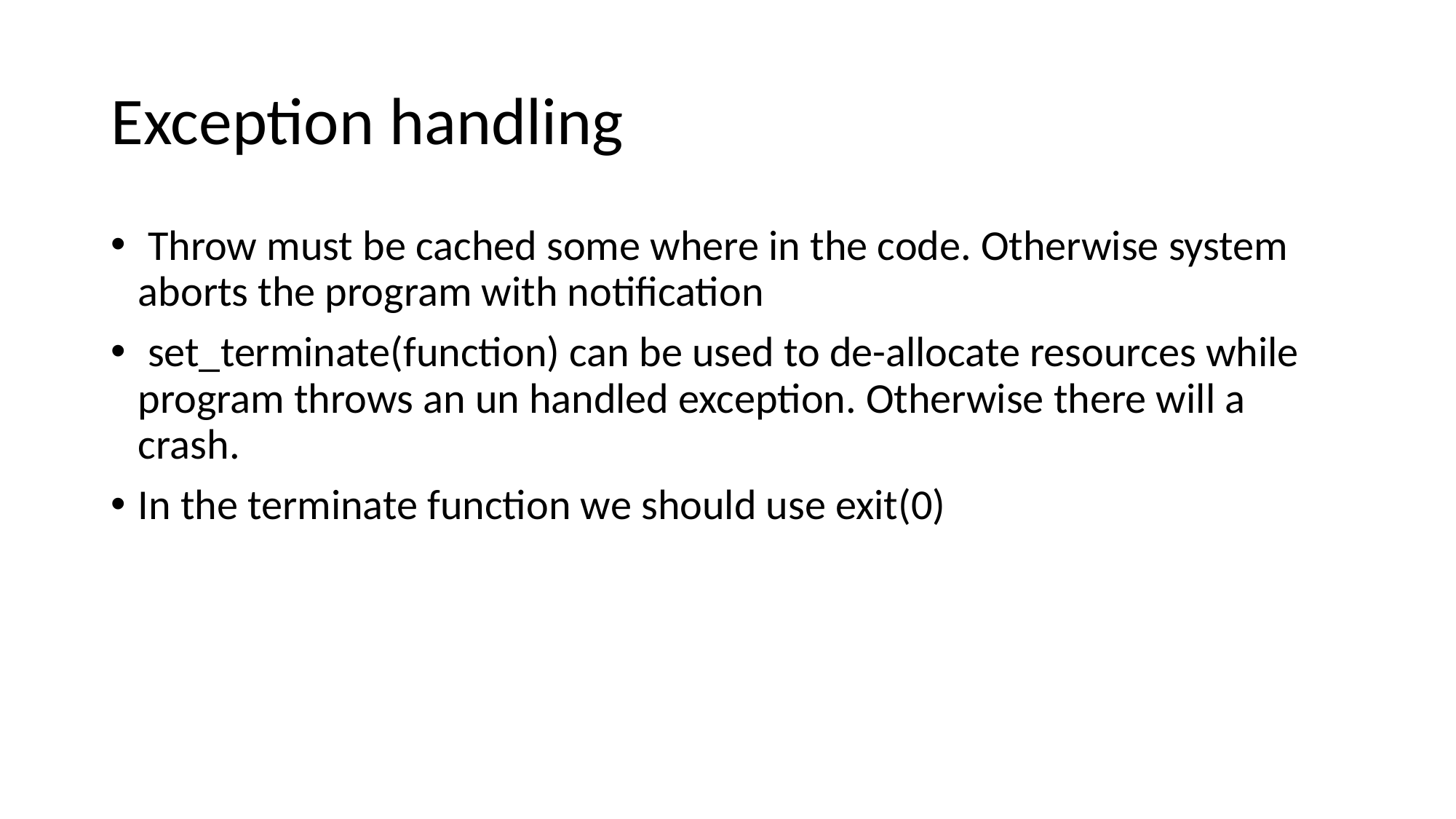

# Exception handling
 Throw must be cached some where in the code. Otherwise system aborts the program with notification
 set_terminate(function) can be used to de-allocate resources while program throws an un handled exception. Otherwise there will a crash.
In the terminate function we should use exit(0)